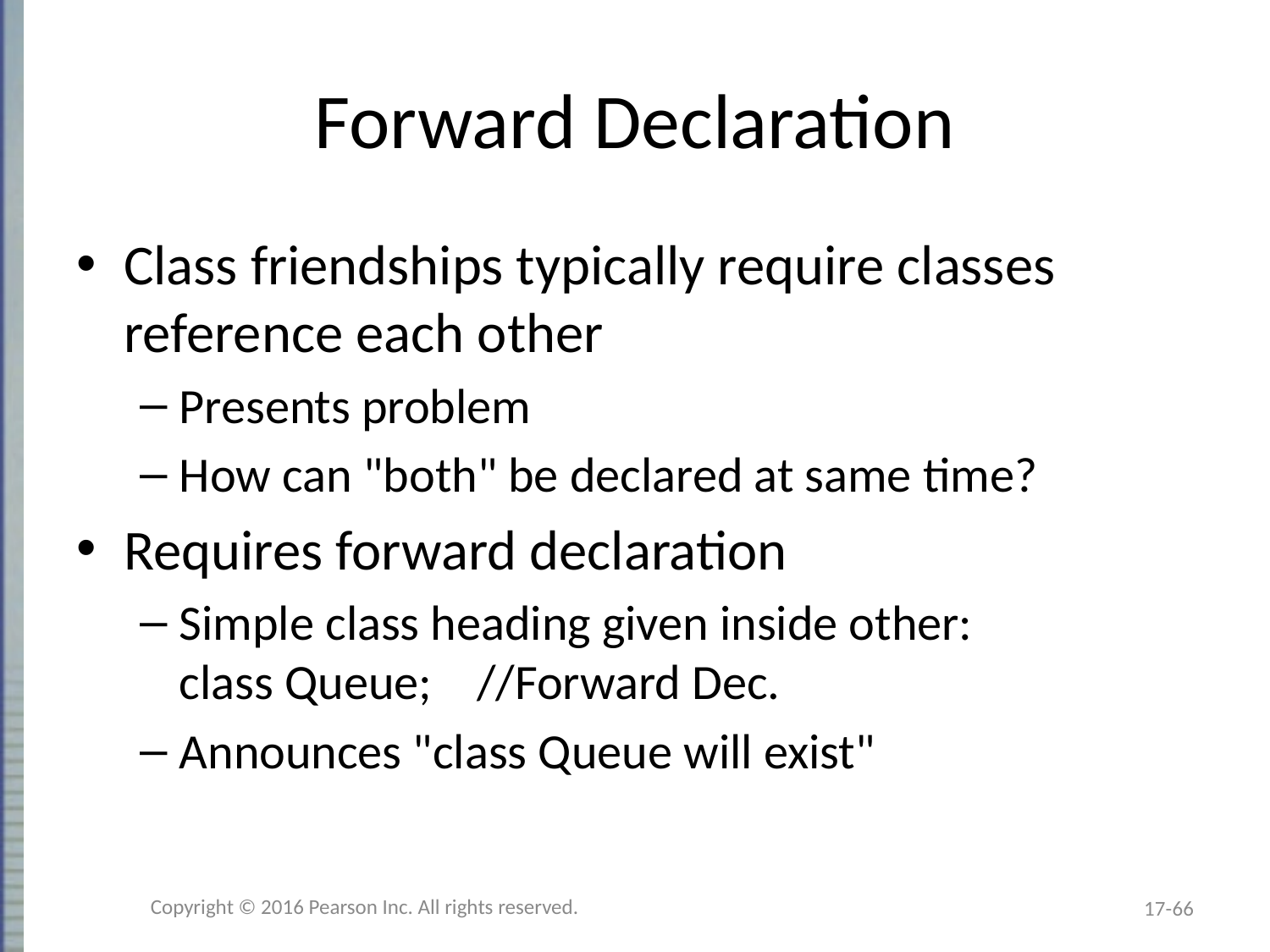

# Forward Declaration
Class friendships typically require classes reference each other
Presents problem
How can "both" be declared at same time?
Requires forward declaration
Simple class heading given inside other:
class Queue;    //Forward Dec.
Announces "class Queue will exist"
Copyright © 2016 Pearson Inc. All rights reserved.
17-66